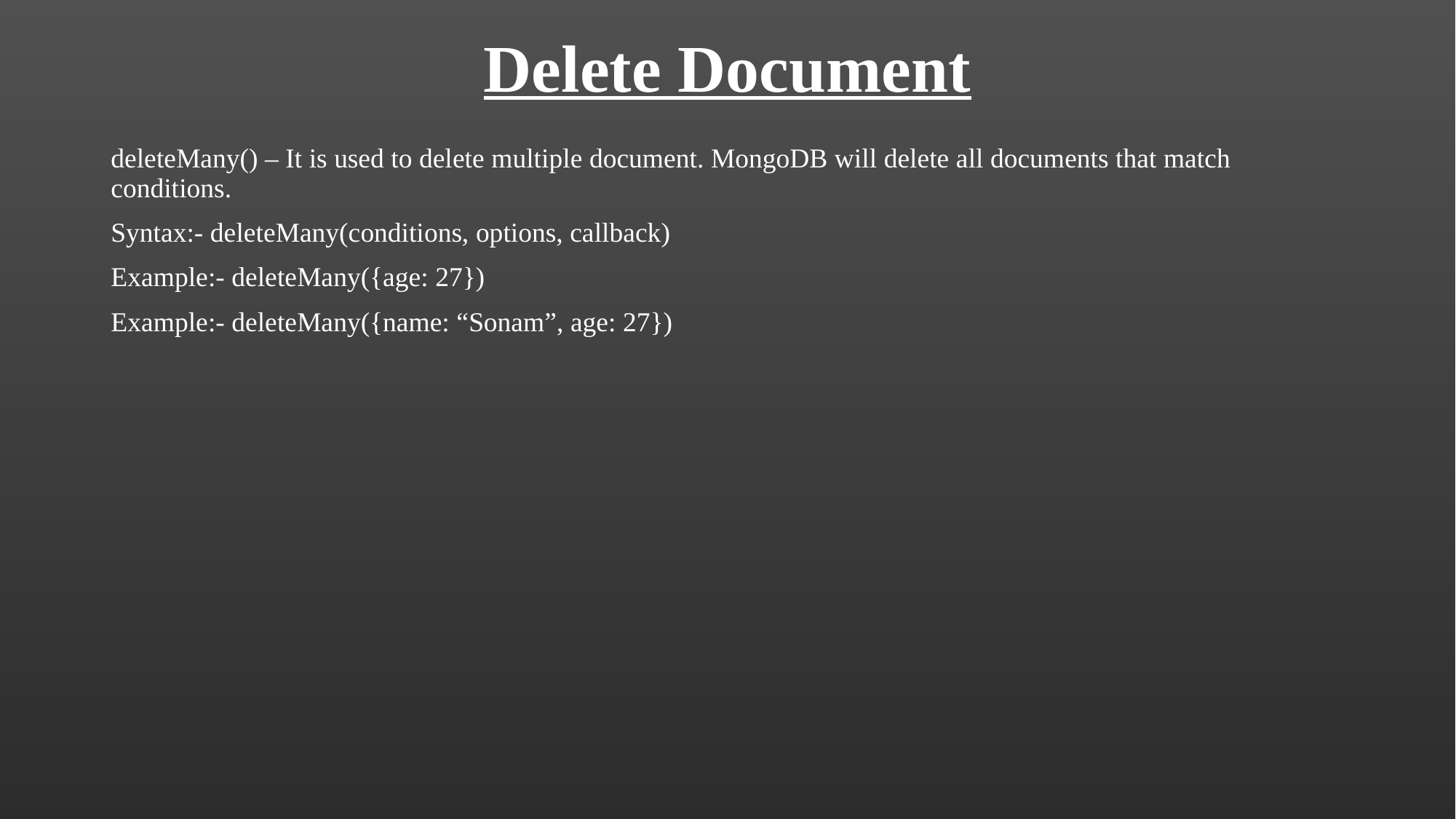

# Delete Document
deleteMany() – It is used to delete multiple document. MongoDB will delete all documents that match conditions.
Syntax:- deleteMany(conditions, options, callback)
Example:- deleteMany({age: 27})
Example:- deleteMany({name: “Sonam”, age: 27})